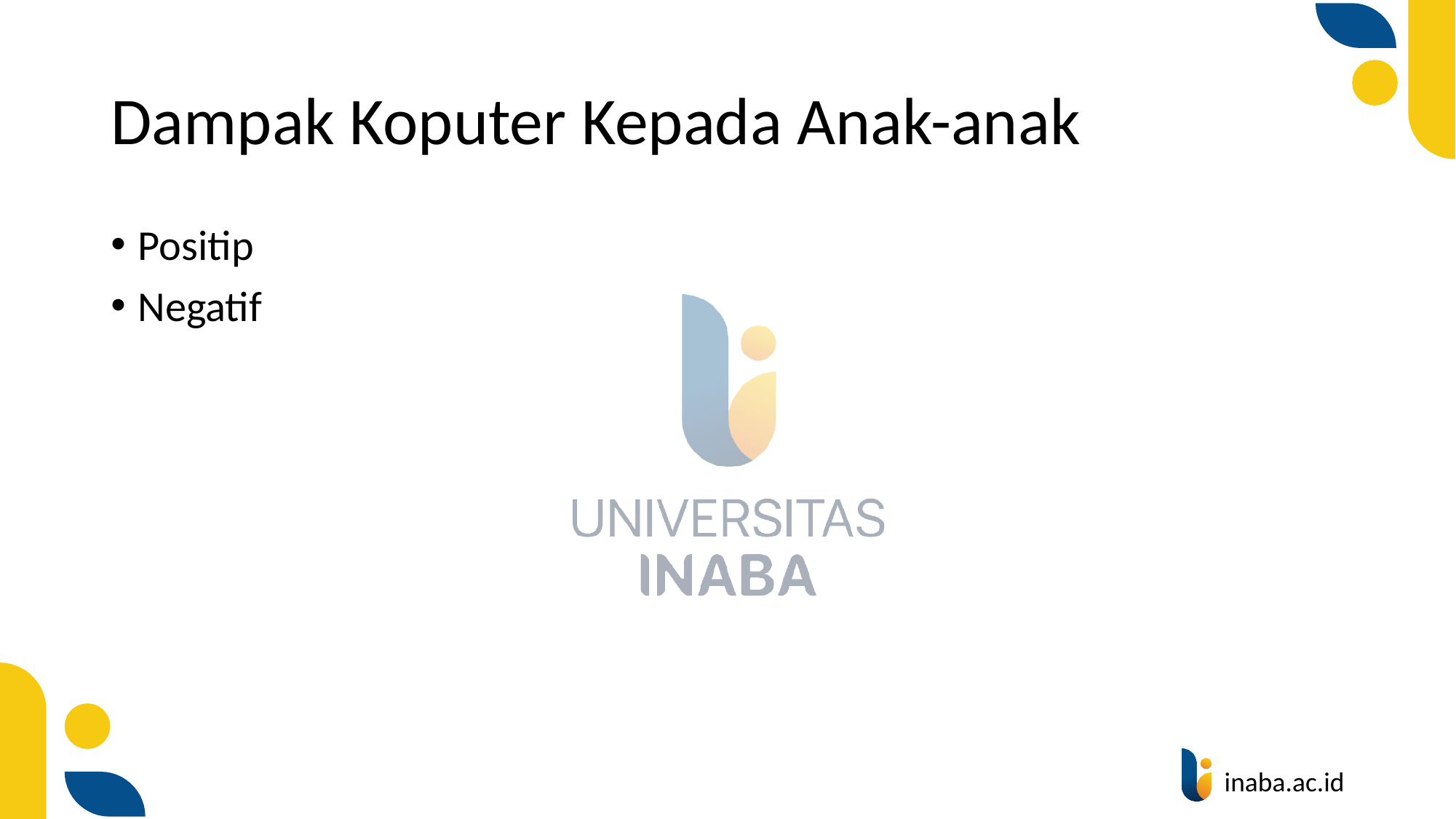

# Dampak Koputer Kepada Anak-anak
Positip
Negatif